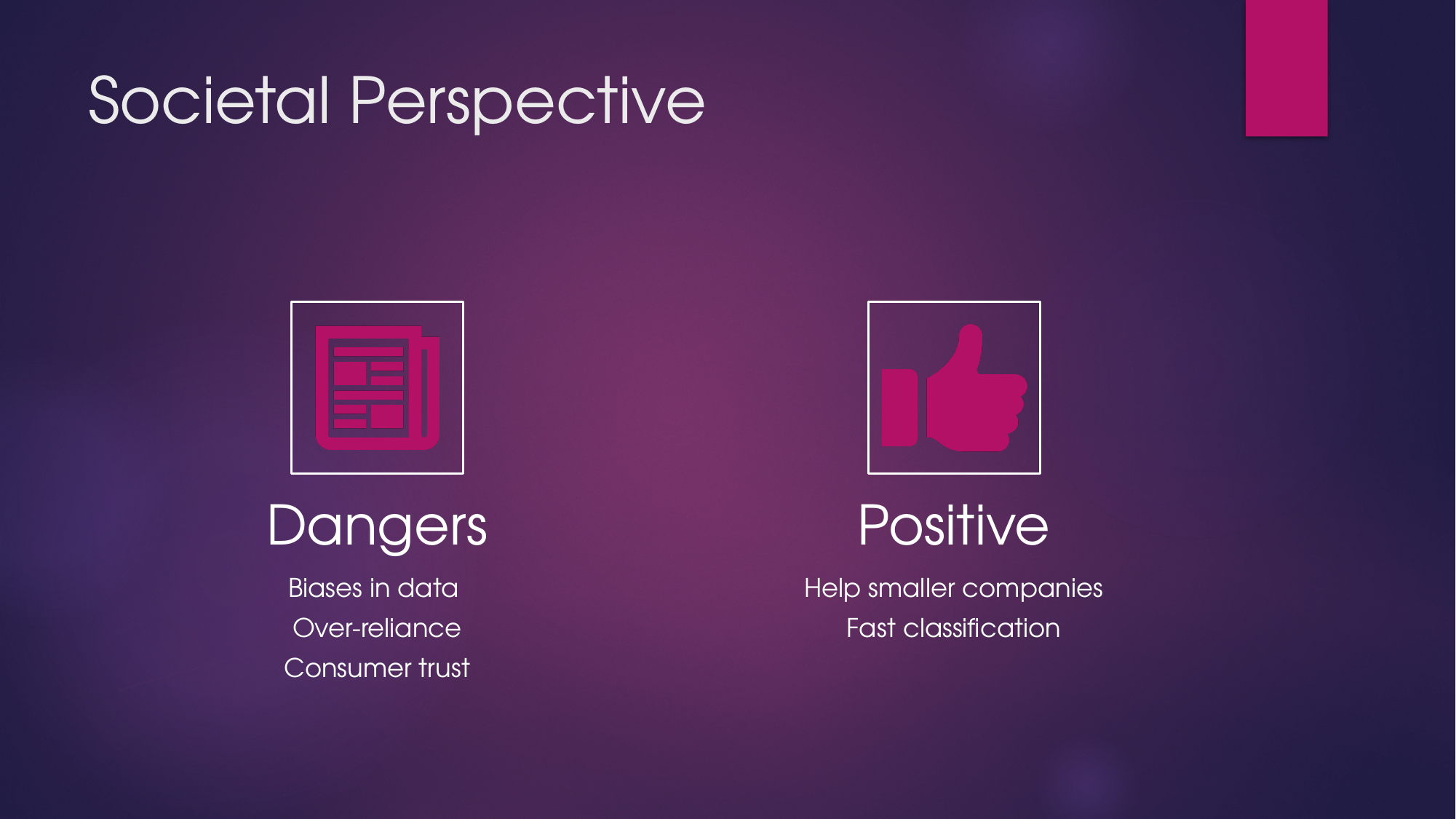

# Societal Perspective
Dangers
Biases in data
Over-reliance
Consumer trust
Positive
Help smaller companies
Fast classification